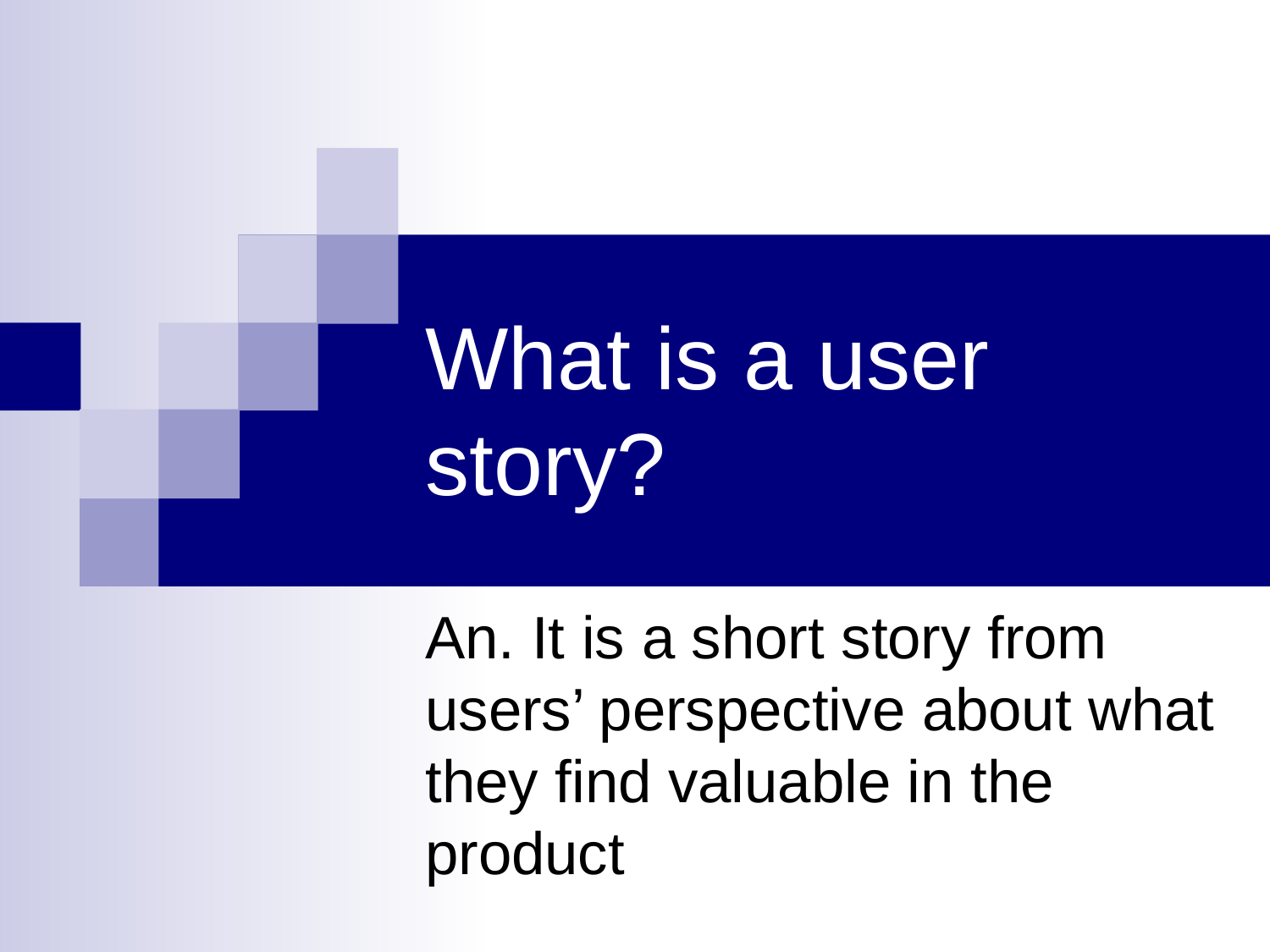

# What is a user story?
An. It is a short story from users’ perspective about what they find valuable in the product